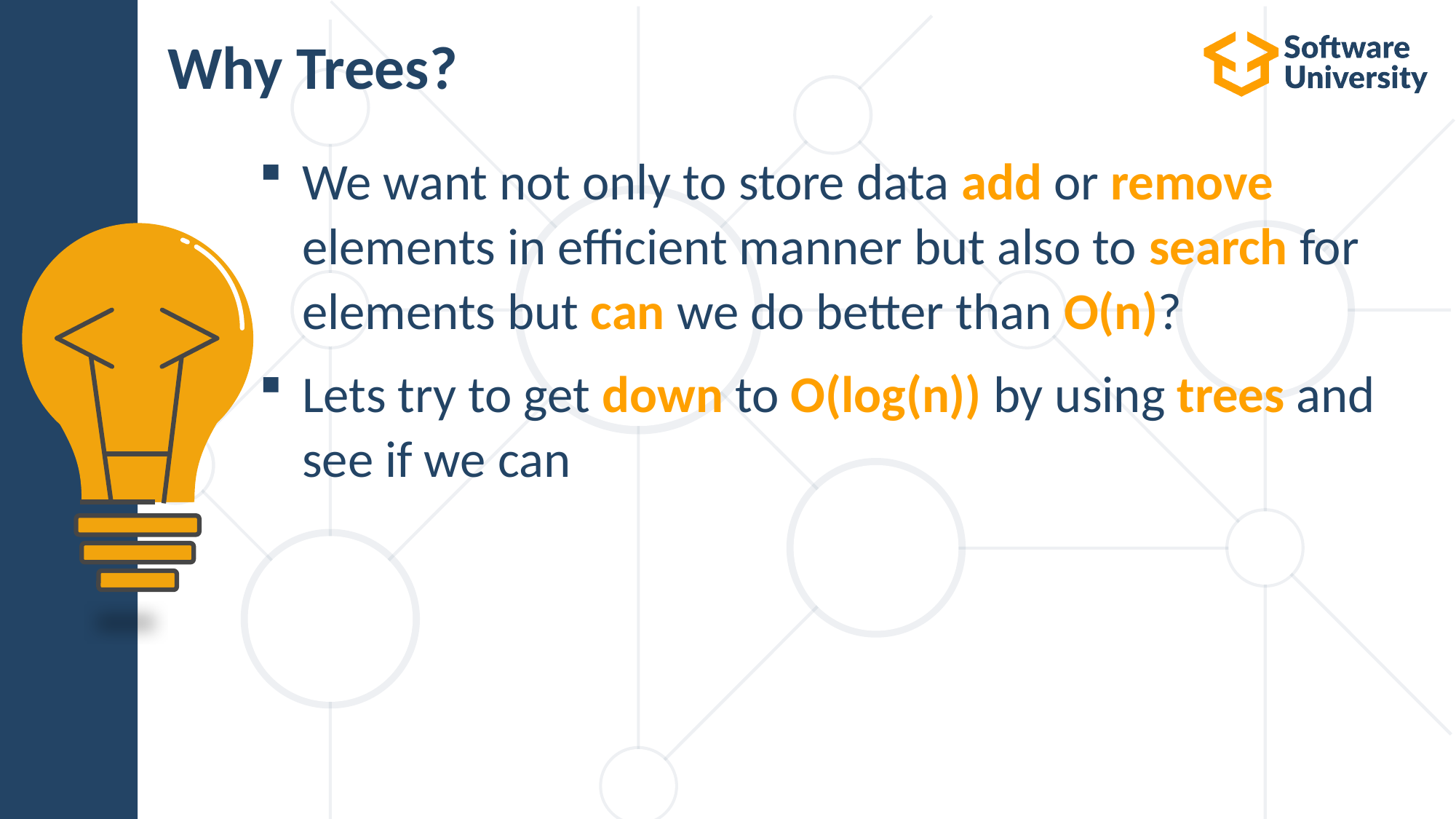

# Why Trees?
We want not only to store data add or remove elements in efficient manner but also to search for elements but can we do better than O(n)?
Lets try to get down to O(log(n)) by using trees and see if we can